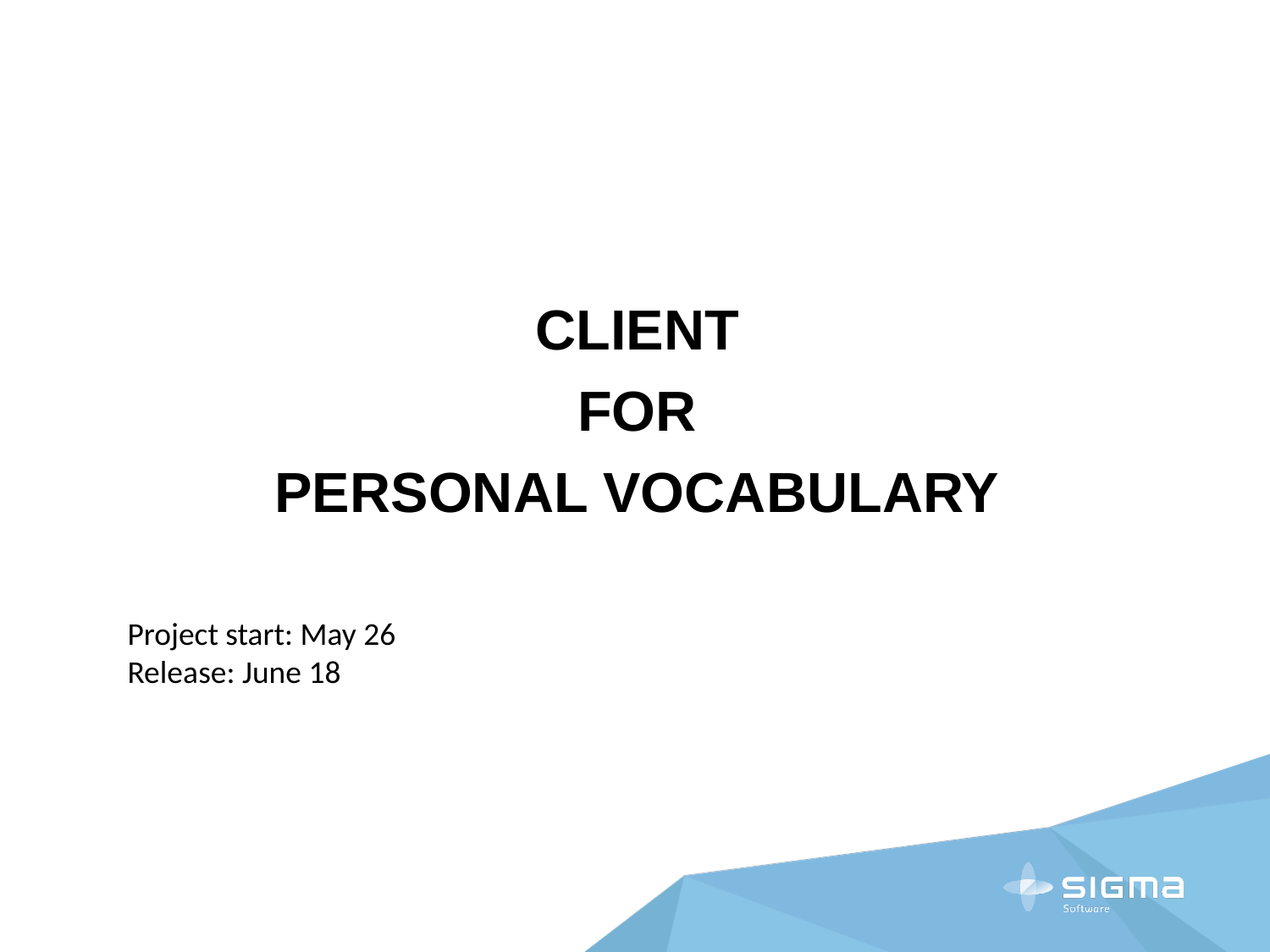

# CLIENT FOR PERSONAL VOCABULARY
Project start: May 26
Release: June 18